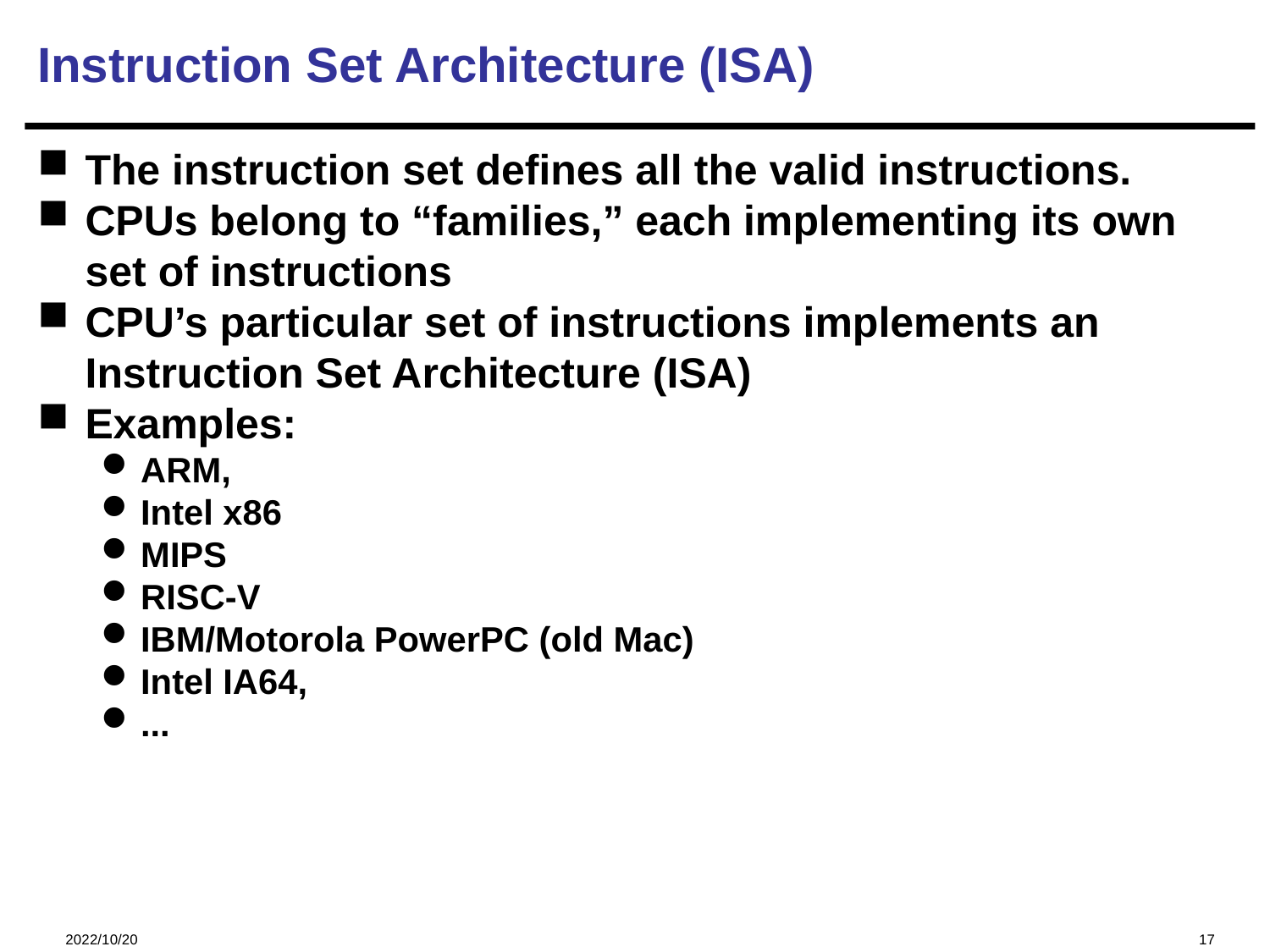

# Instruction Set Architecture (ISA)
The instruction set deﬁnes all the valid instructions.
CPUs belong to “families,” each implementing its own set of instructions
CPU’s particular set of instructions implements an Instruction Set Architecture (ISA)
Examples:
ARM,
Intel x86
MIPS
RISC-V
IBM/Motorola PowerPC (old Mac)
Intel IA64,
...

2022/10/20
17